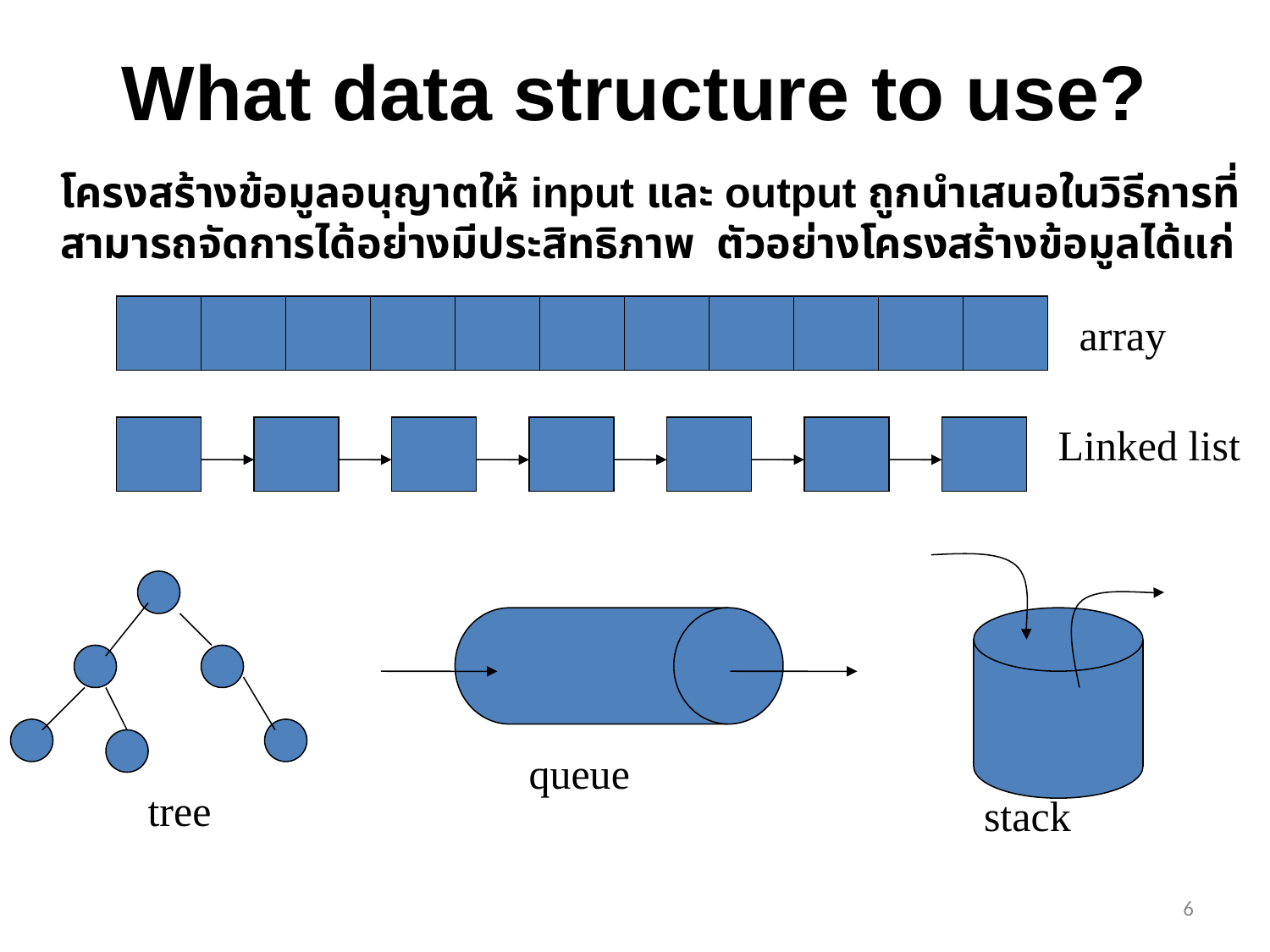

# What data structure to use?
	โครงสร้างข้อมูลอนุญาตให้ input และ output ถูกนำเสนอในวิธีการที่สามารถจัดการได้อย่างมีประสิทธิภาพ  ตัวอย่างโครงสร้างข้อมูลได้แก่

array
Linked list

queue
tree
stack
6